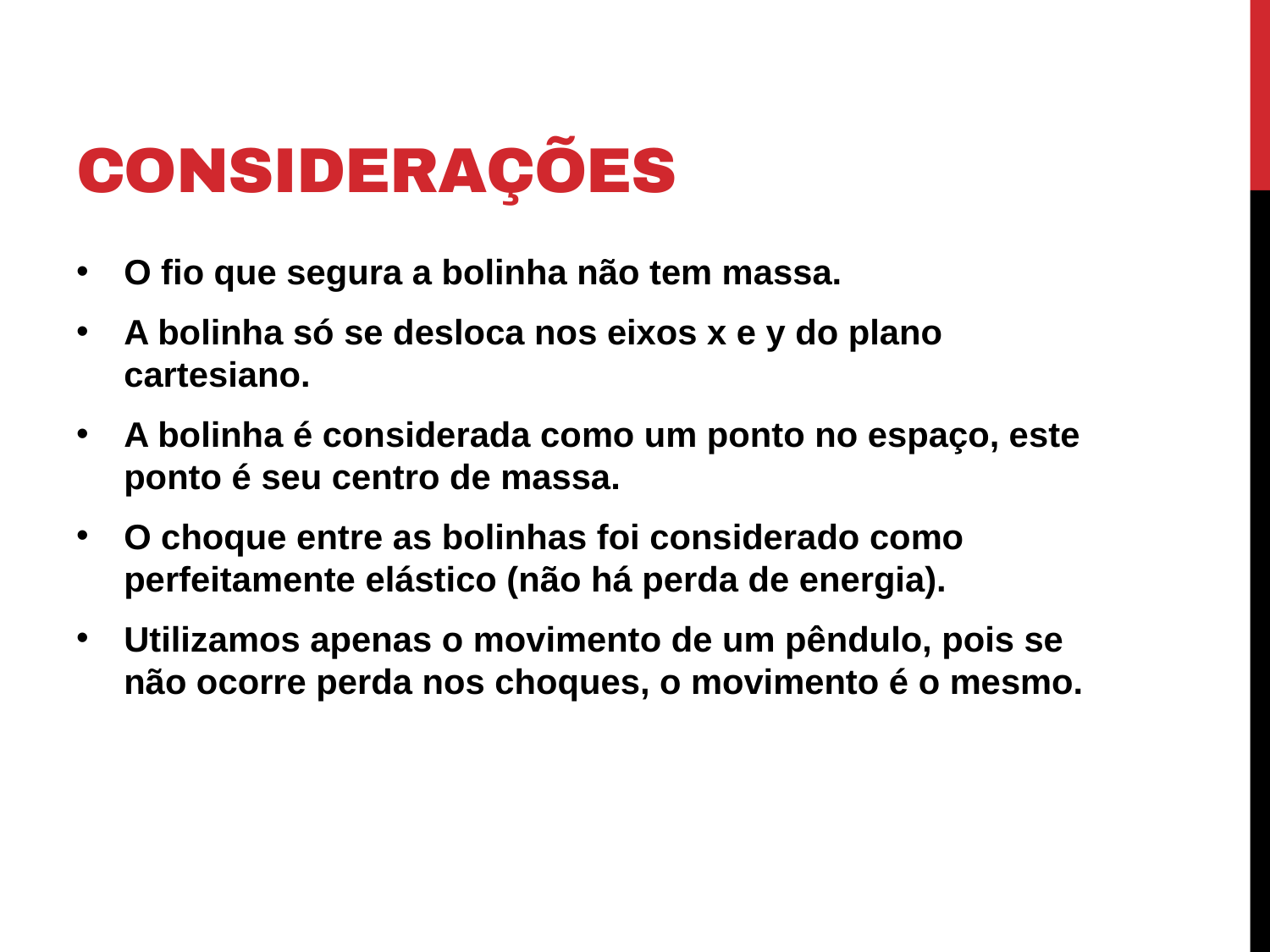

# considerações
O fio que segura a bolinha não tem massa.
A bolinha só se desloca nos eixos x e y do plano cartesiano.
A bolinha é considerada como um ponto no espaço, este ponto é seu centro de massa.
O choque entre as bolinhas foi considerado como perfeitamente elástico (não há perda de energia).
Utilizamos apenas o movimento de um pêndulo, pois se não ocorre perda nos choques, o movimento é o mesmo.